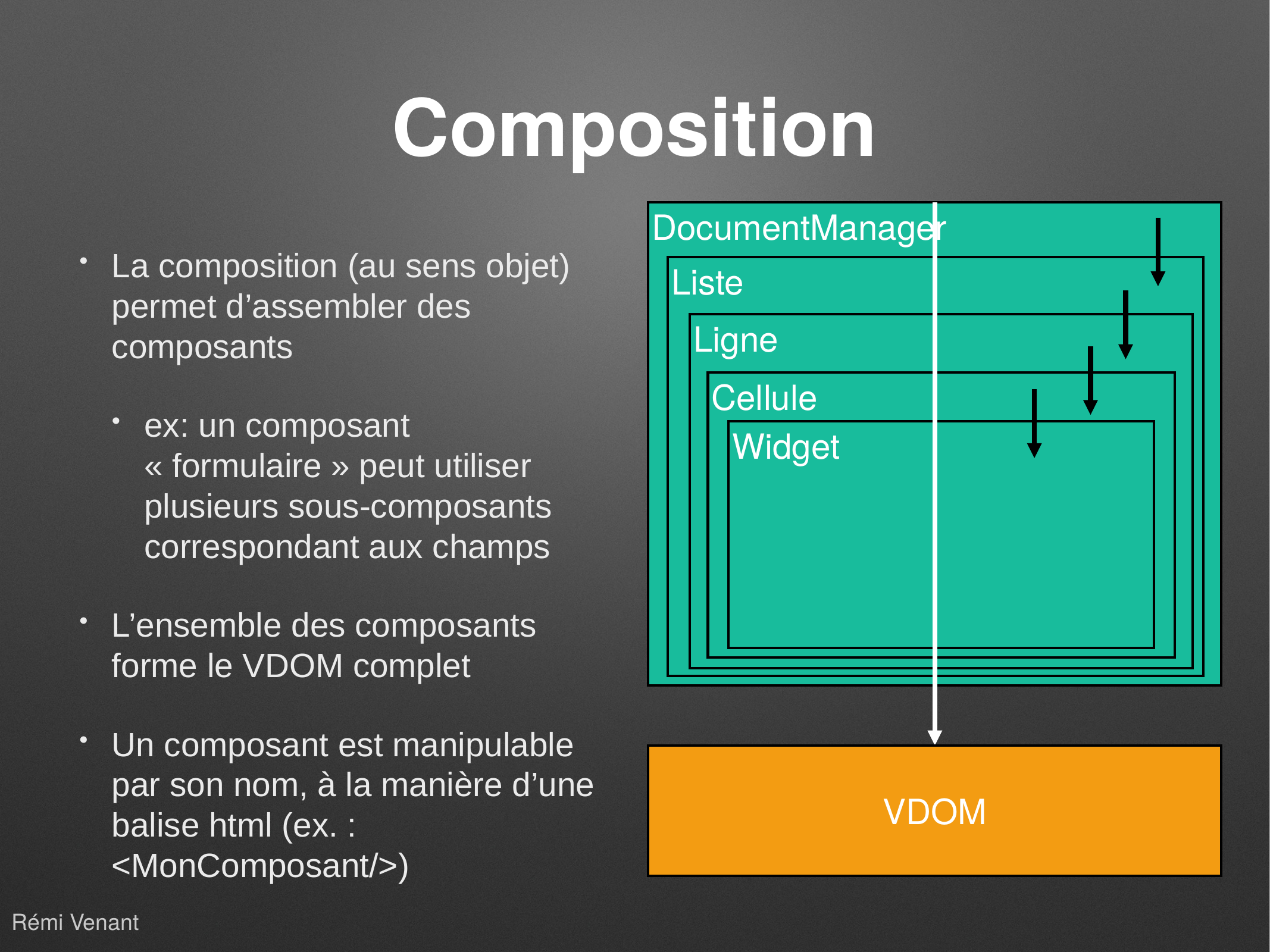

# Composition
DocumentManager

La composition (au sens objet) permet d’assembler des composants
ex: un composant « formulaire » peut utiliser plusieurs sous-composants correspondant aux champs
L’ensemble des composants forme le VDOM complet
Un composant est manipulable par son nom, à la manière d’une balise html (ex. : <MonComposant/>)
Liste

Ligne

Cellule

Widget
VDOM
13